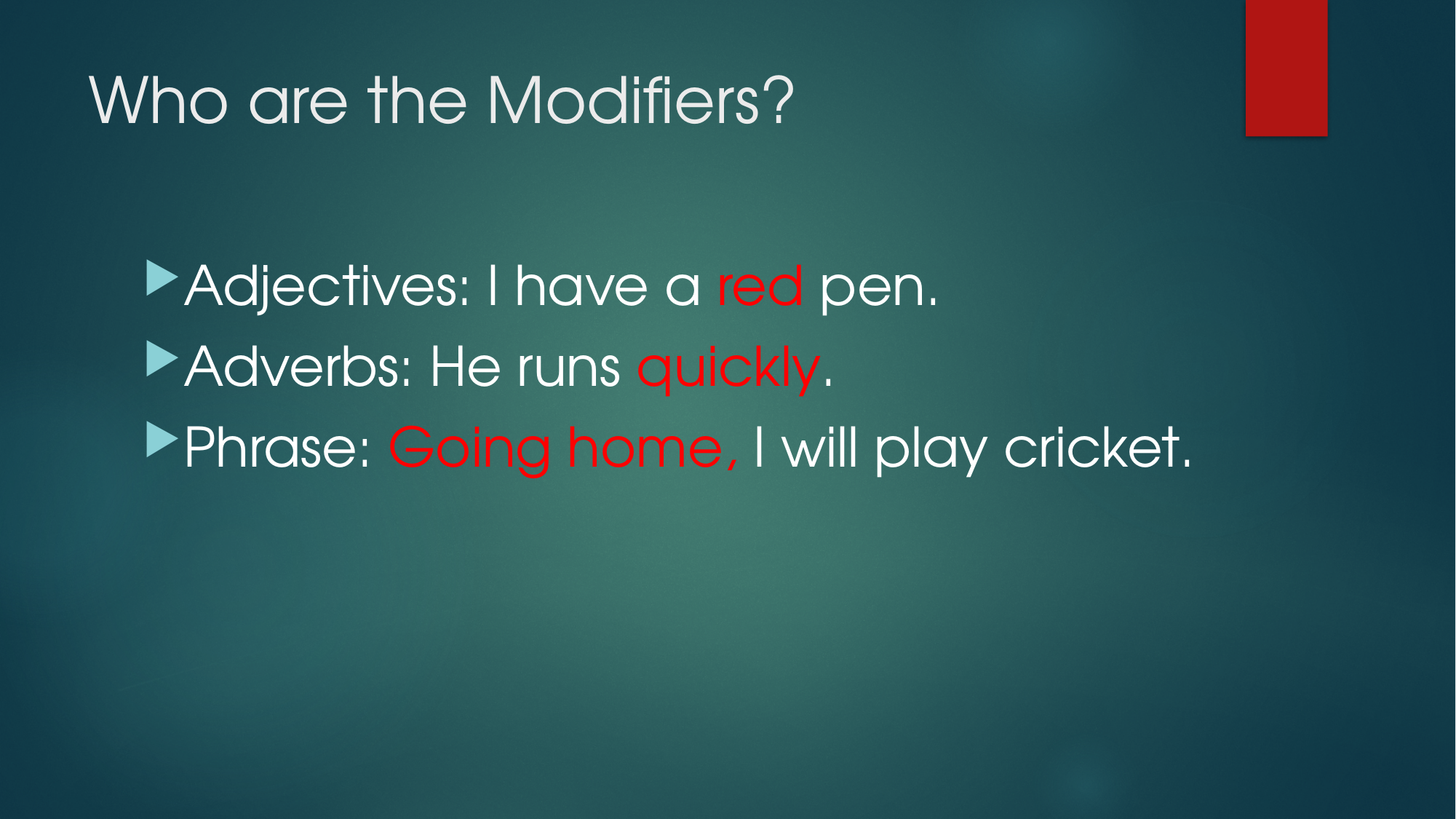

# Who are the Modifiers?
Adjectives: I have a red pen.
Adverbs: He runs quickly.
Phrase: Going home, I will play cricket.